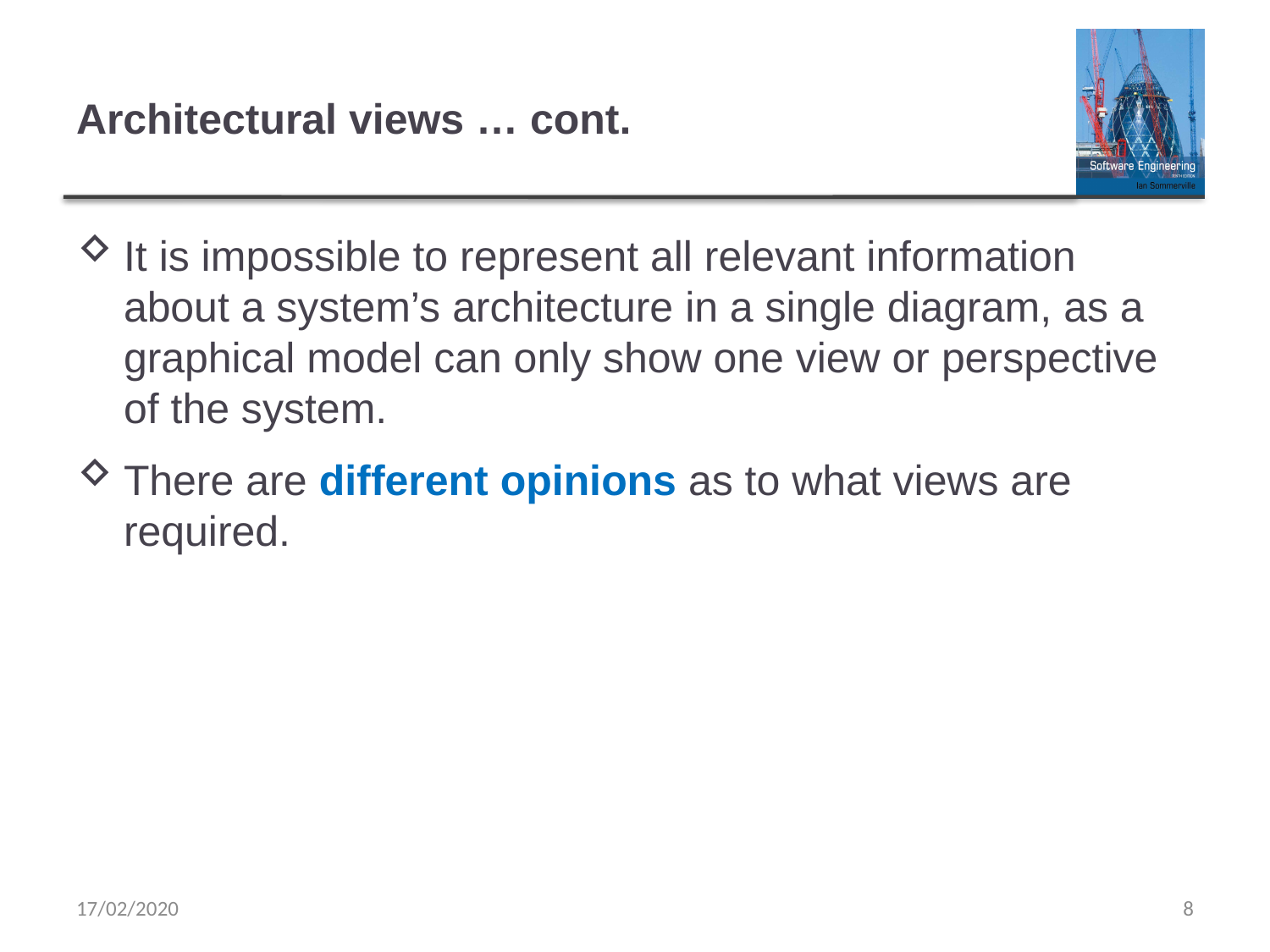

# Architectural views … cont.
It is impossible to represent all relevant information about a system’s architecture in a single diagram, as a graphical model can only show one view or perspective of the system.
There are different opinions as to what views are required.

17/02/2020
8